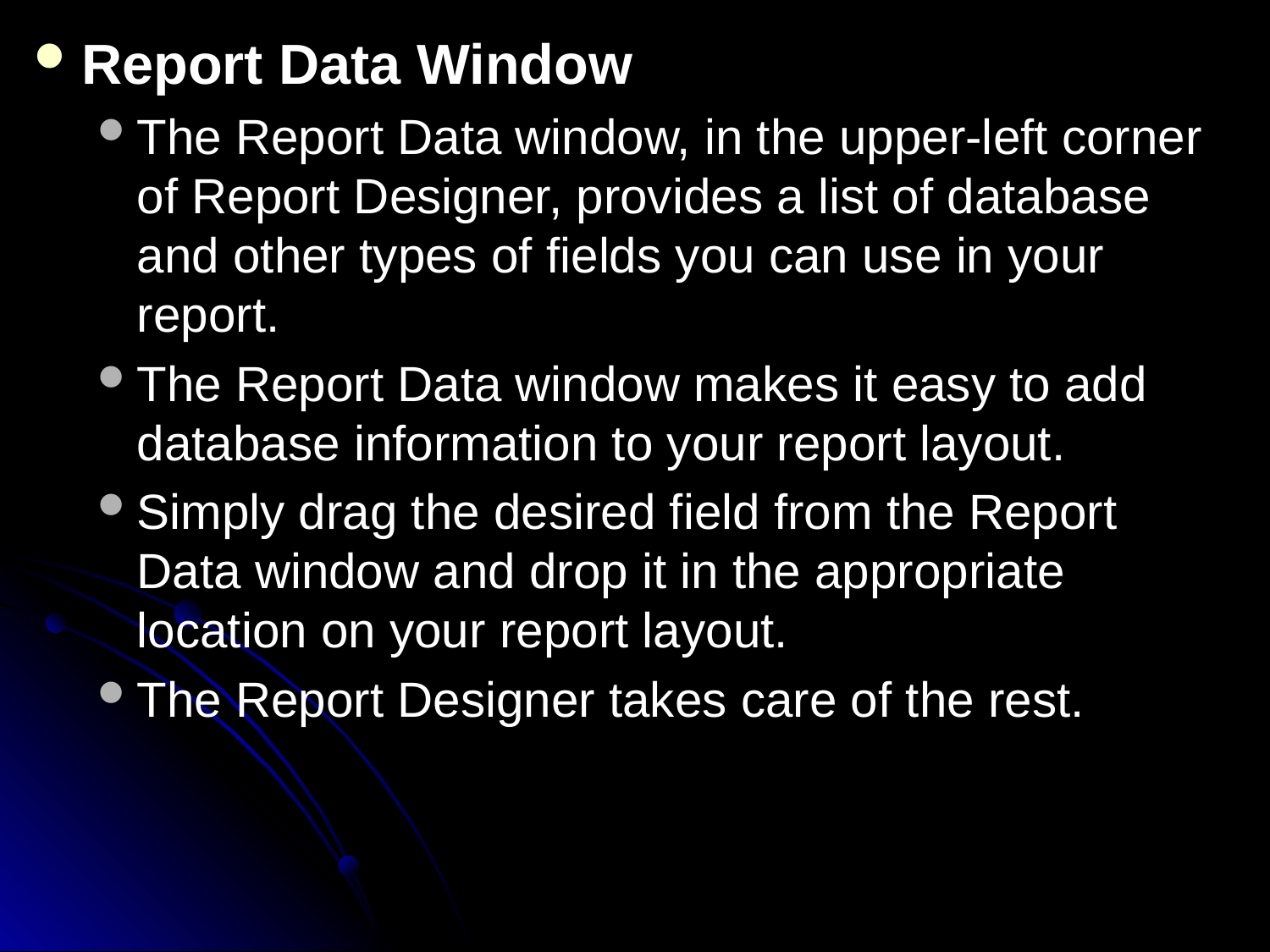

Report Data Window
The Report Data window, in the upper-left corner of Report Designer, provides a list of database and other types of fields you can use in your report.
The Report Data window makes it easy to add database information to your report layout.
Simply drag the desired field from the Report Data window and drop it in the appropriate location on your report layout.
The Report Designer takes care of the rest.